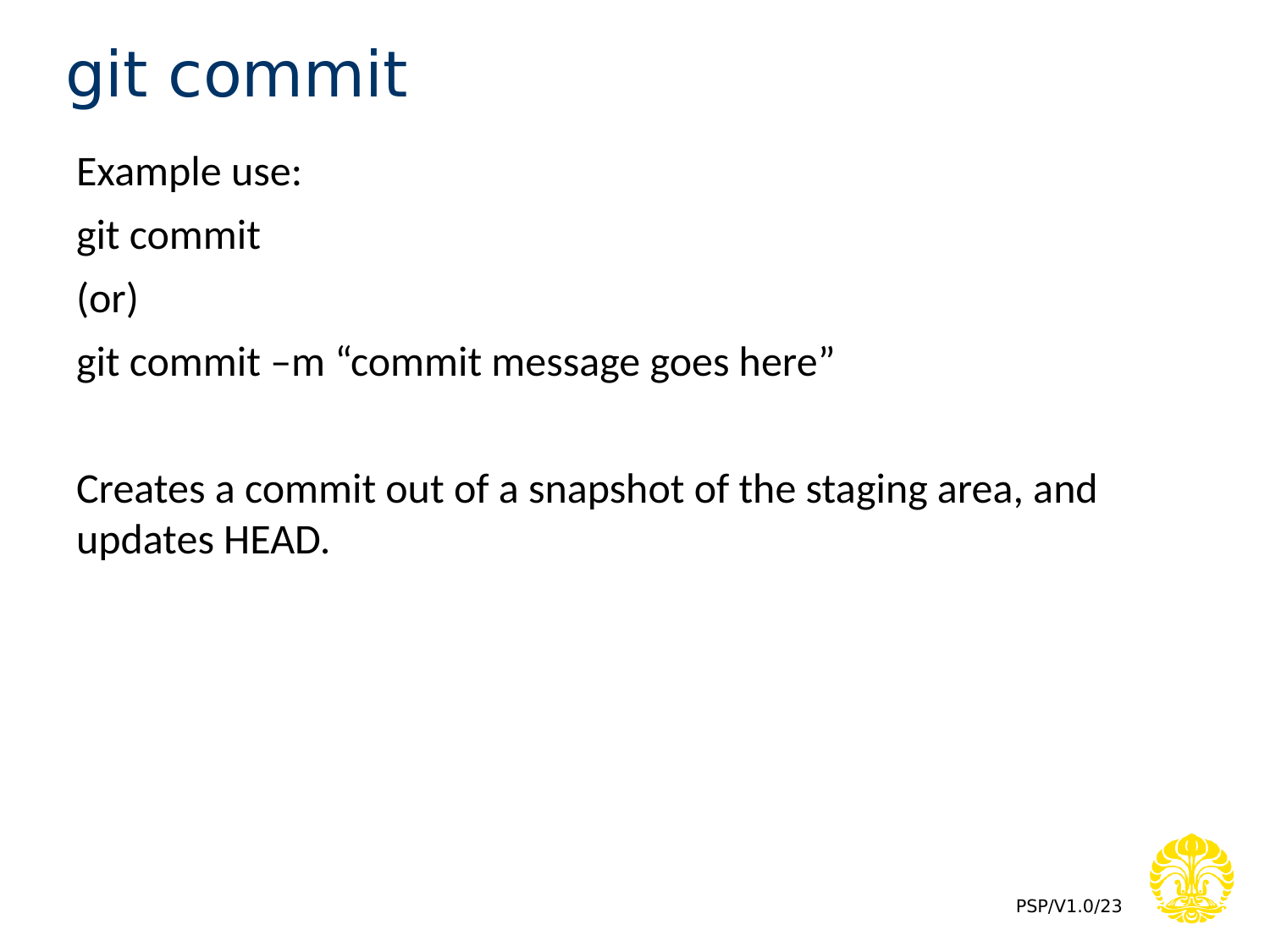

# git commit
Example use:
git commit
(or)
git commit –m “commit message goes here”

Creates a commit out of a snapshot of the staging area, and updates HEAD.